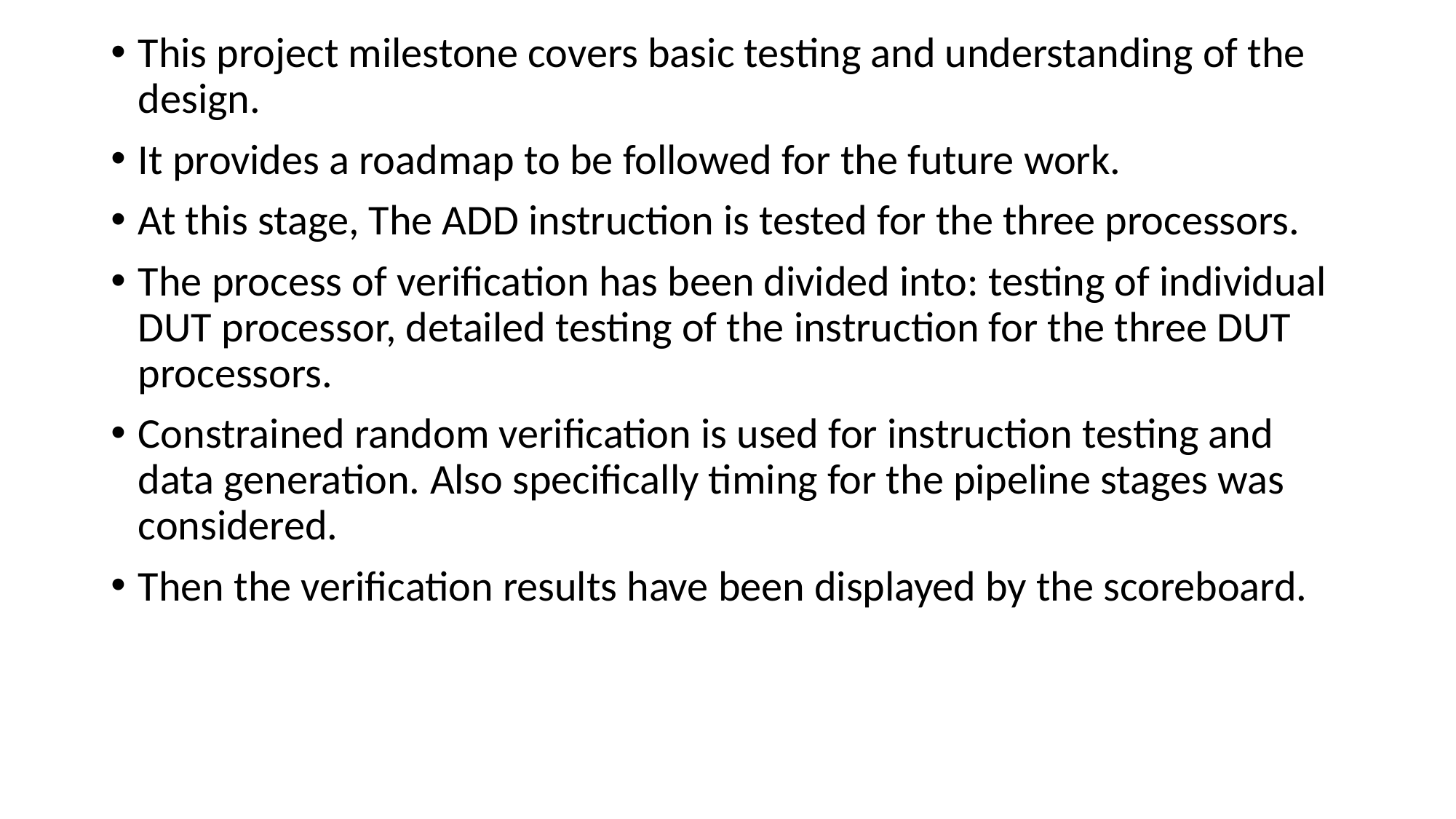

This project milestone covers basic testing and understanding of the design.
It provides a roadmap to be followed for the future work.
At this stage, The ADD instruction is tested for the three processors.
The process of verification has been divided into: testing of individual DUT processor, detailed testing of the instruction for the three DUT processors.
Constrained random verification is used for instruction testing and data generation. Also specifically timing for the pipeline stages was considered.
Then the verification results have been displayed by the scoreboard.